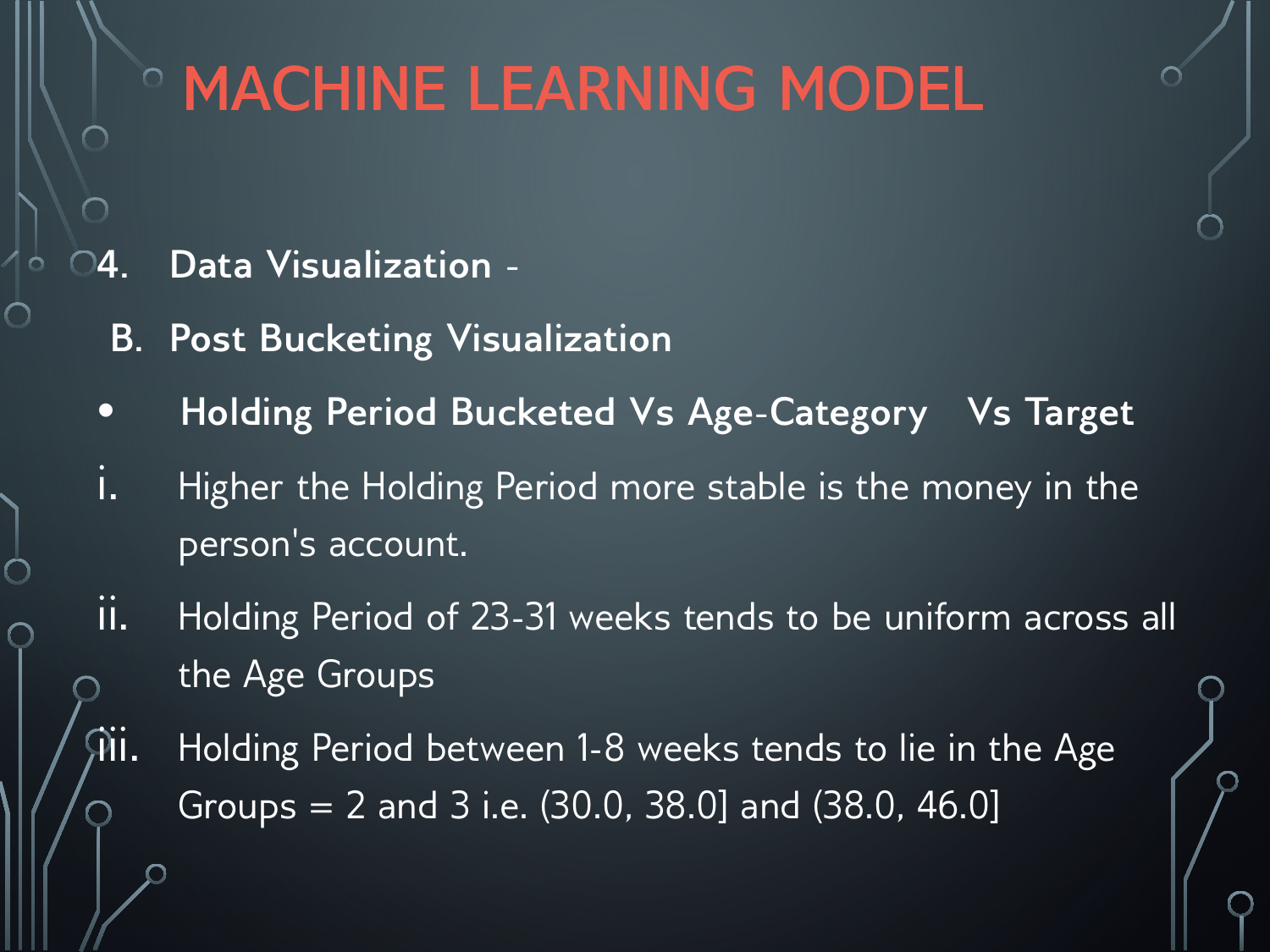

# Machine Learning Model
4.	Data Visualization -
 B.  Post Bucketing Visualization
    Holding Period Bucketed Vs Age-Category   Vs Target
Higher the Holding Period more stable is the money in the person's account.
Holding Period of 23-31 weeks tends to be uniform across all the Age Groups
Holding Period between 1-8 weeks tends to lie in the Age Groups = 2 and 3 i.e. (30.0, 38.0] and (38.0, 46.0]